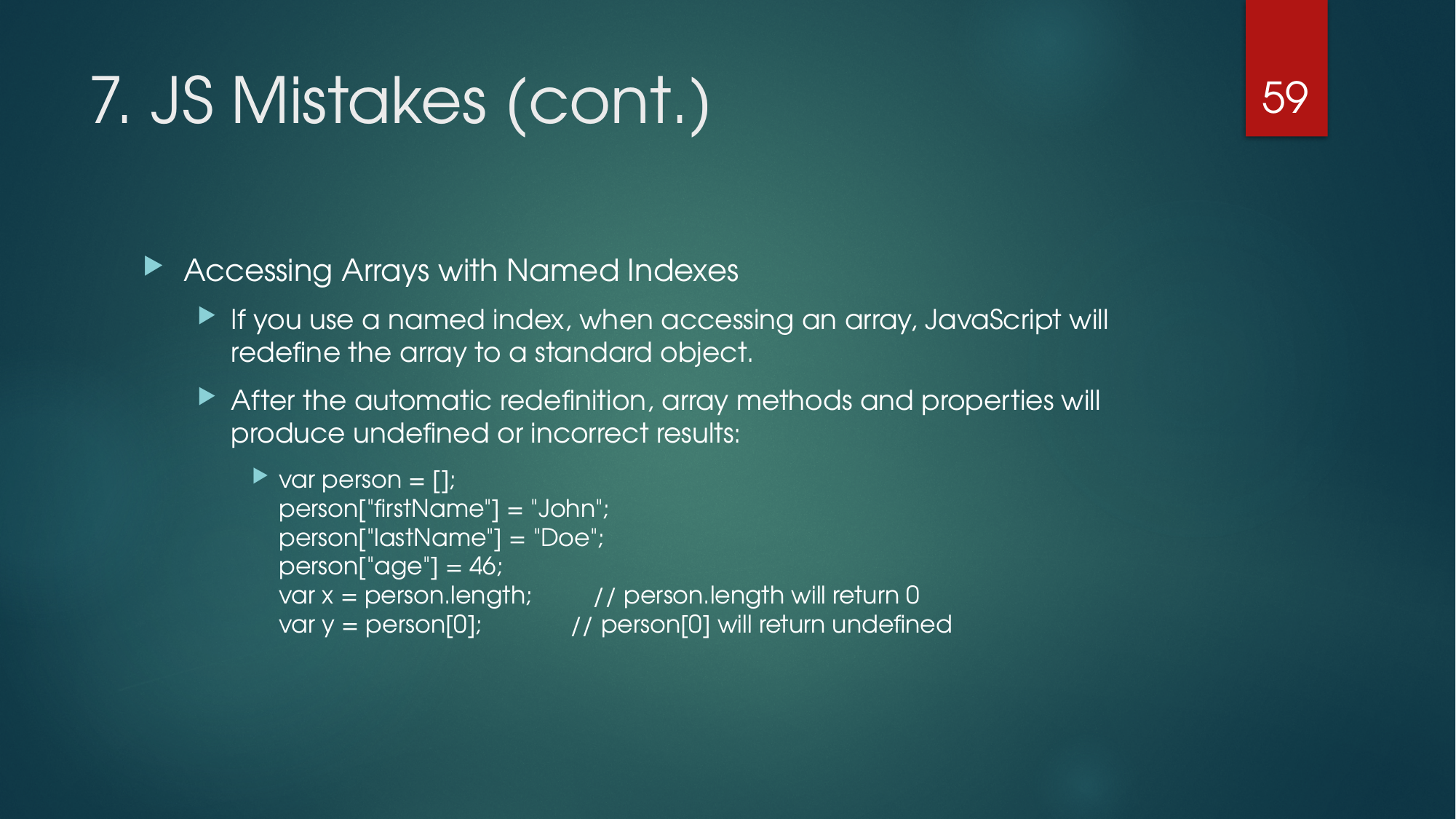

59
# 7. JS Mistakes (cont.)
Accessing Arrays with Named Indexes
If you use a named index, when accessing an array, JavaScript will redefine the array to a standard object.
After the automatic redefinition, array methods and properties will produce undefined or incorrect results:
var person = [];
person["firstName"] = "John";
person["lastName"] = "Doe";
person["age"] = 46;
var x = person.length;         // person.length will return 0
var y = person[0];             // person[0] will return undefined